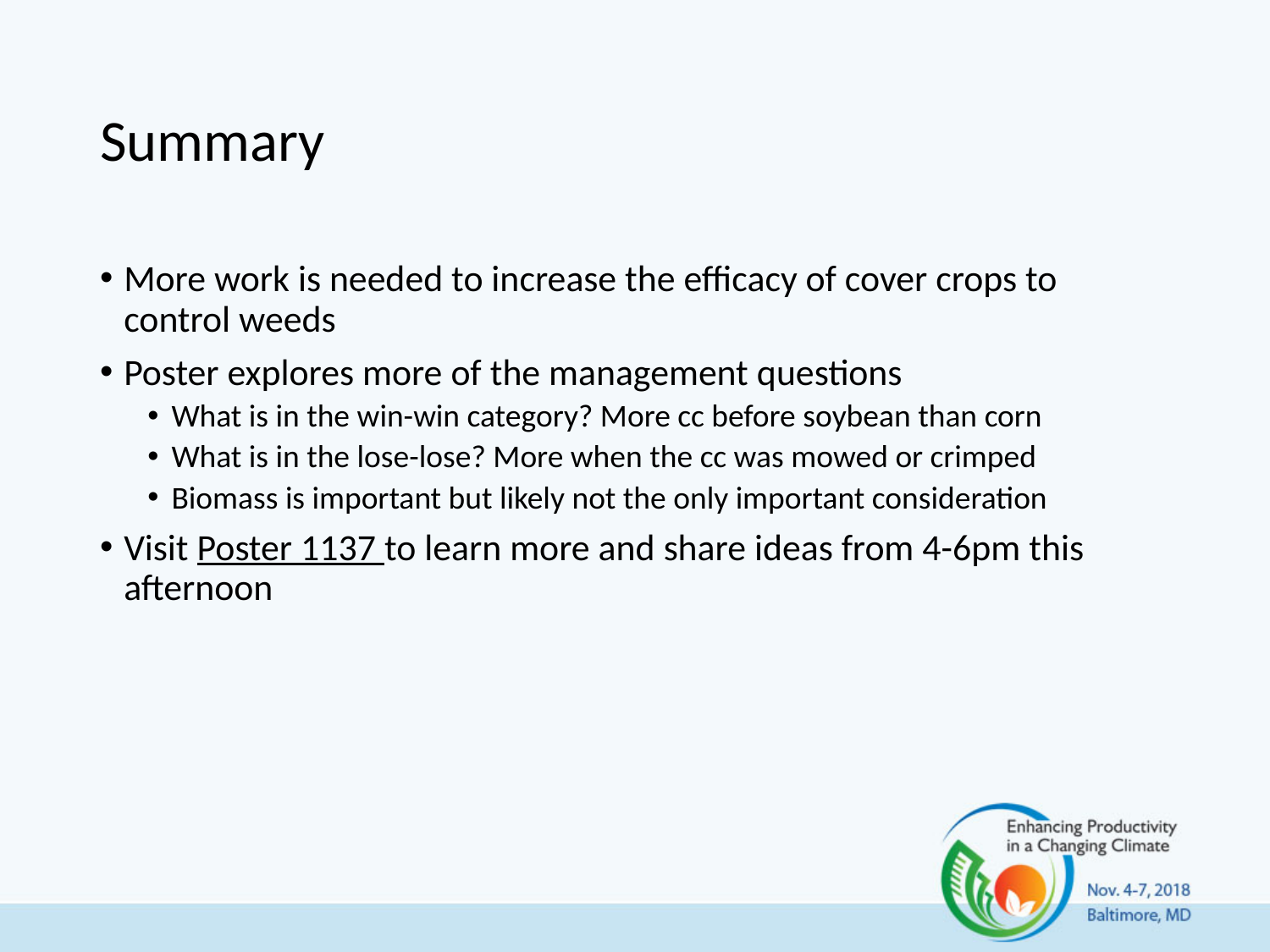

# Summary
More work is needed to increase the efficacy of cover crops to control weeds
Poster explores more of the management questions
What is in the win-win category? More cc before soybean than corn
What is in the lose-lose? More when the cc was mowed or crimped
Biomass is important but likely not the only important consideration
Visit Poster 1137 to learn more and share ideas from 4-6pm this afternoon